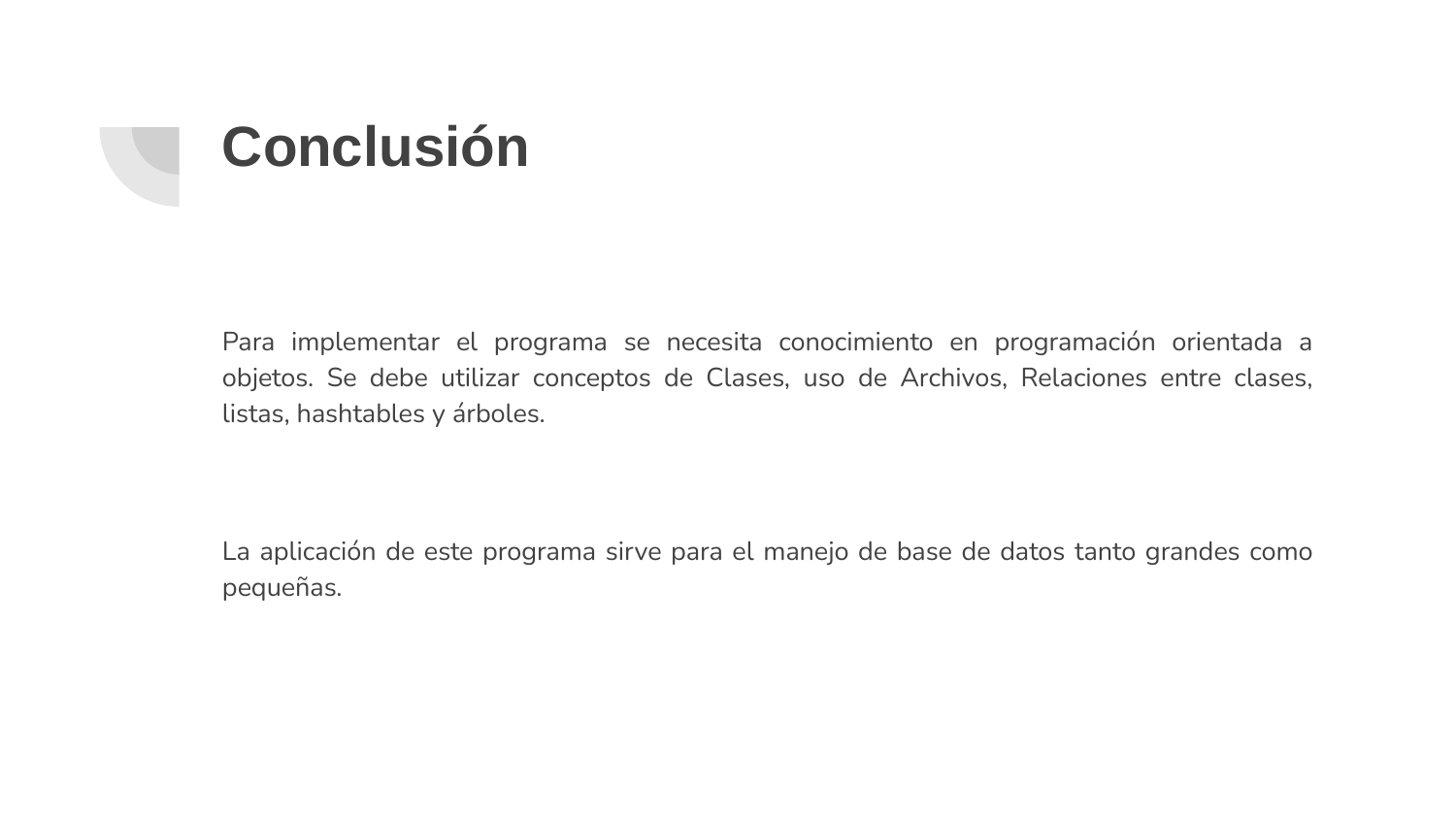

# Conclusión
Para implementar el programa se necesita conocimiento en programación orientada a objetos. Se debe utilizar conceptos de Clases, uso de Archivos, Relaciones entre clases, listas, hashtables y árboles.

La aplicación de este programa sirve para el manejo de base de datos tanto grandes como pequeñas.